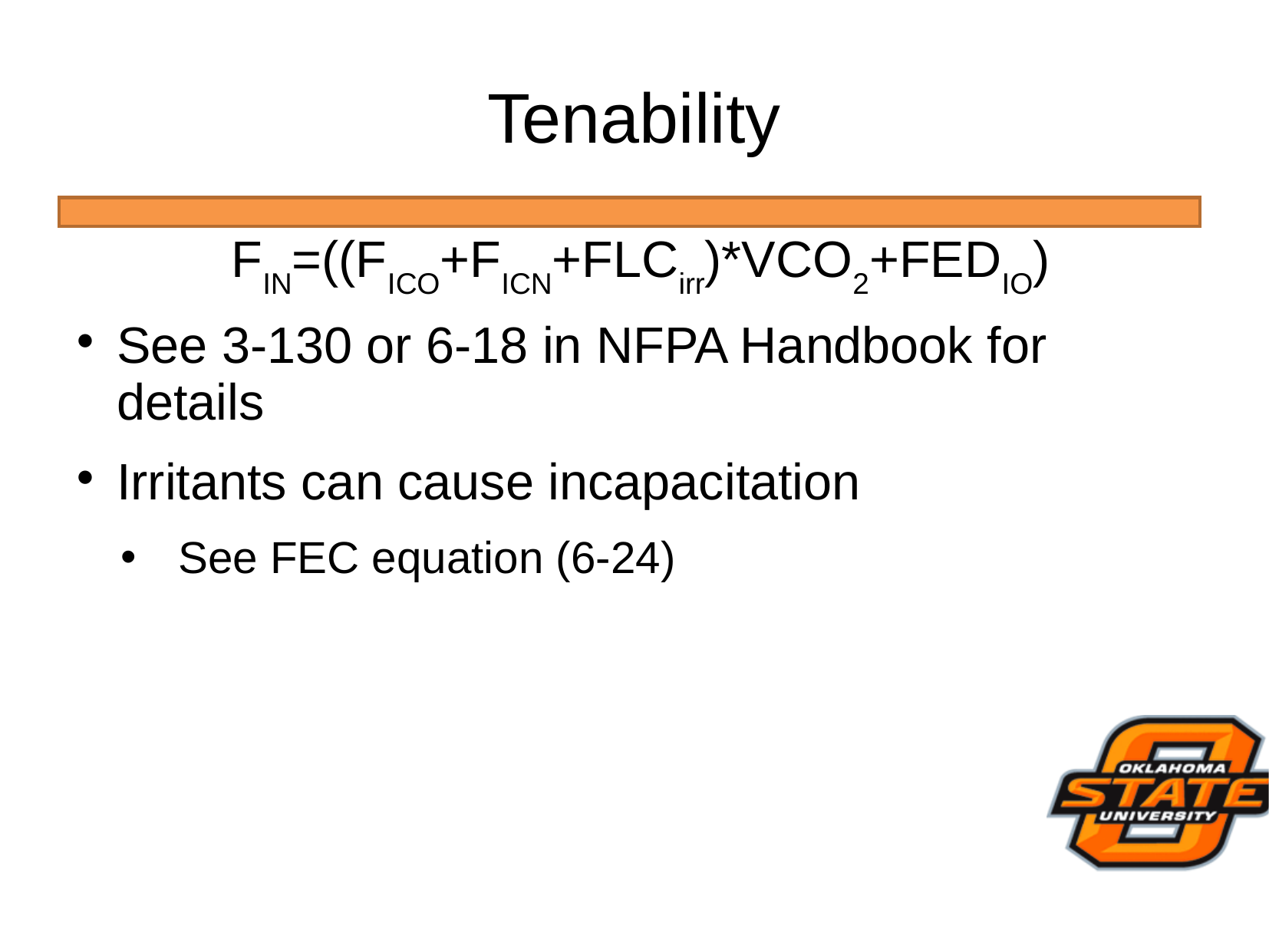

Tenability
FIN=((FICO+FICN+FLCirr)*VCO2+FEDIO)
See 3-130 or 6-18 in NFPA Handbook for details
Irritants can cause incapacitation
See FEC equation (6-24)